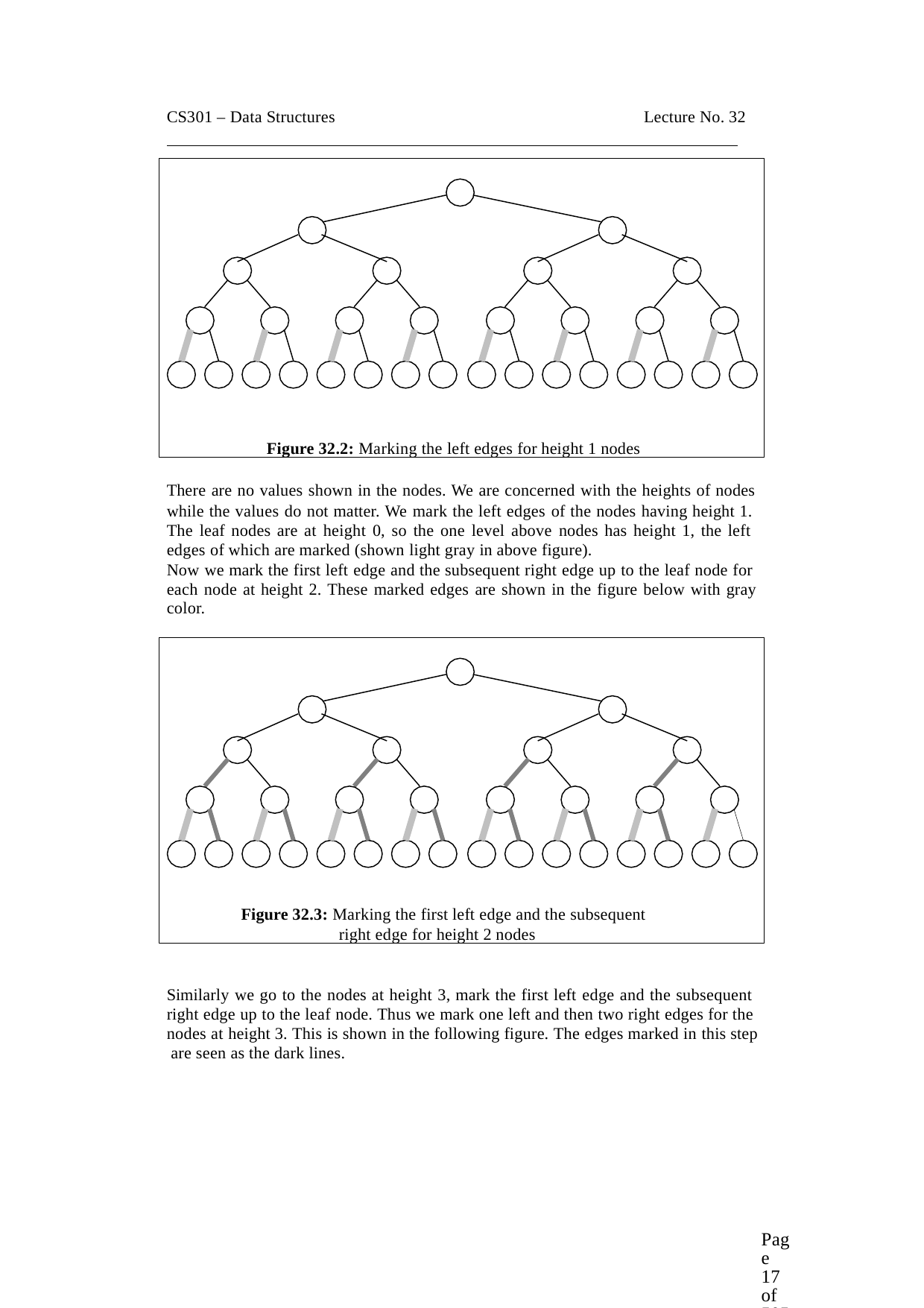

CS301 – Data Structures	Lecture No. 32

Figure 32.2: Marking the left edges for height 1 nodes

There are no values shown in the nodes. We are concerned with the heights of nodes
while the values do not matter. We mark the left edges of the nodes having height 1.  The leaf nodes are at height 0, so the one level above nodes has height 1, the left  edges of which are marked (shown light gray in above figure).
Now we mark the first left edge and the subsequent right edge up to the leaf node for  each node at height 2. These marked edges are shown in the figure below with gray
color.

Figure 32.3: Marking the first left edge and the subsequent  right edge for height 2 nodes

Similarly we go to the nodes at height 3, mark the first left edge and the subsequent  right edge up to the leaf node. Thus we mark one left and then two right edges for the  nodes at height 3. This is shown in the following figure. The edges marked in this step  are seen as the dark lines.
Page 17 of 505